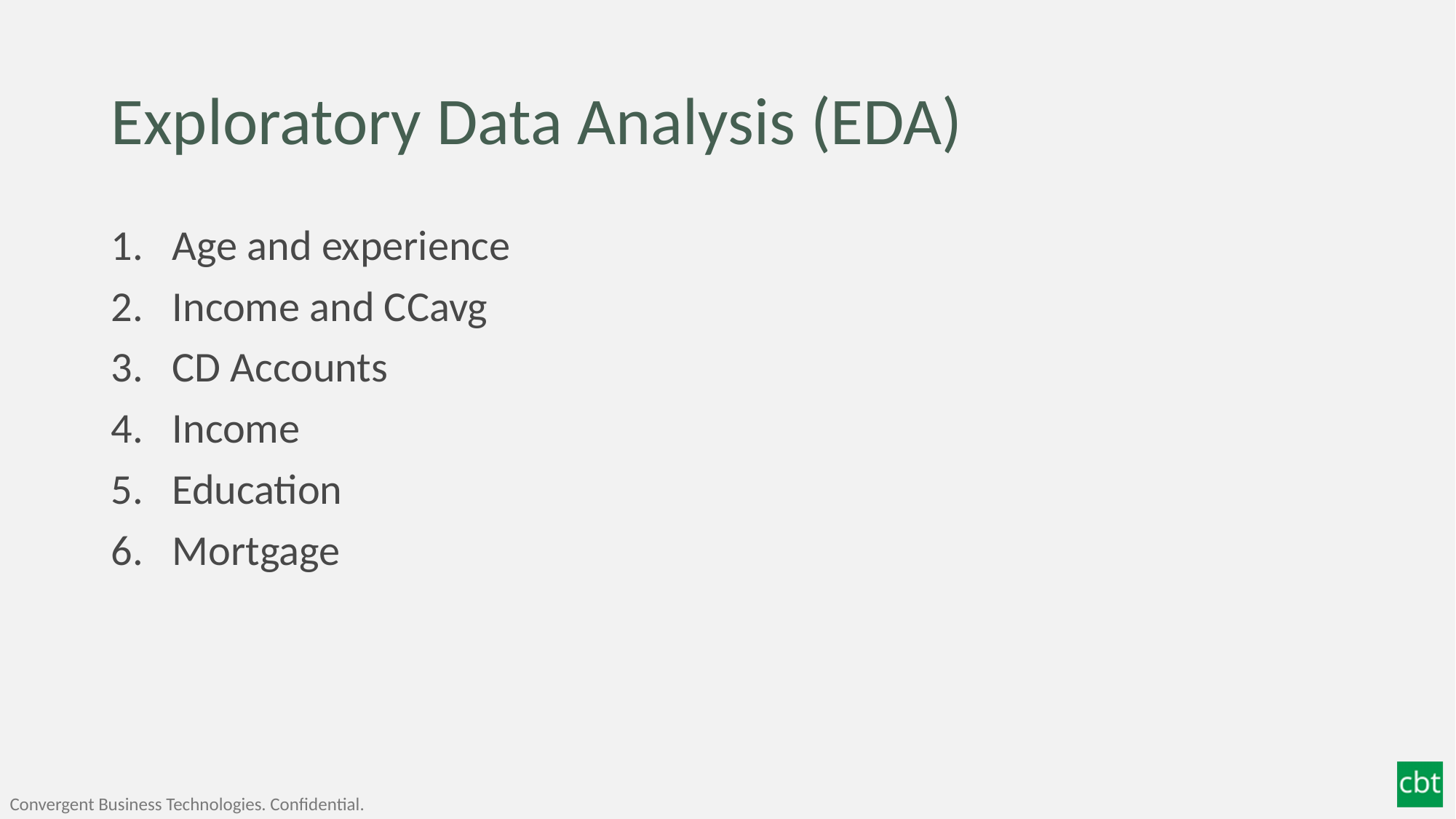

# Exploratory Data Analysis (EDA)
Age and experience
Income and CCavg
CD Accounts
Income
Education
Mortgage